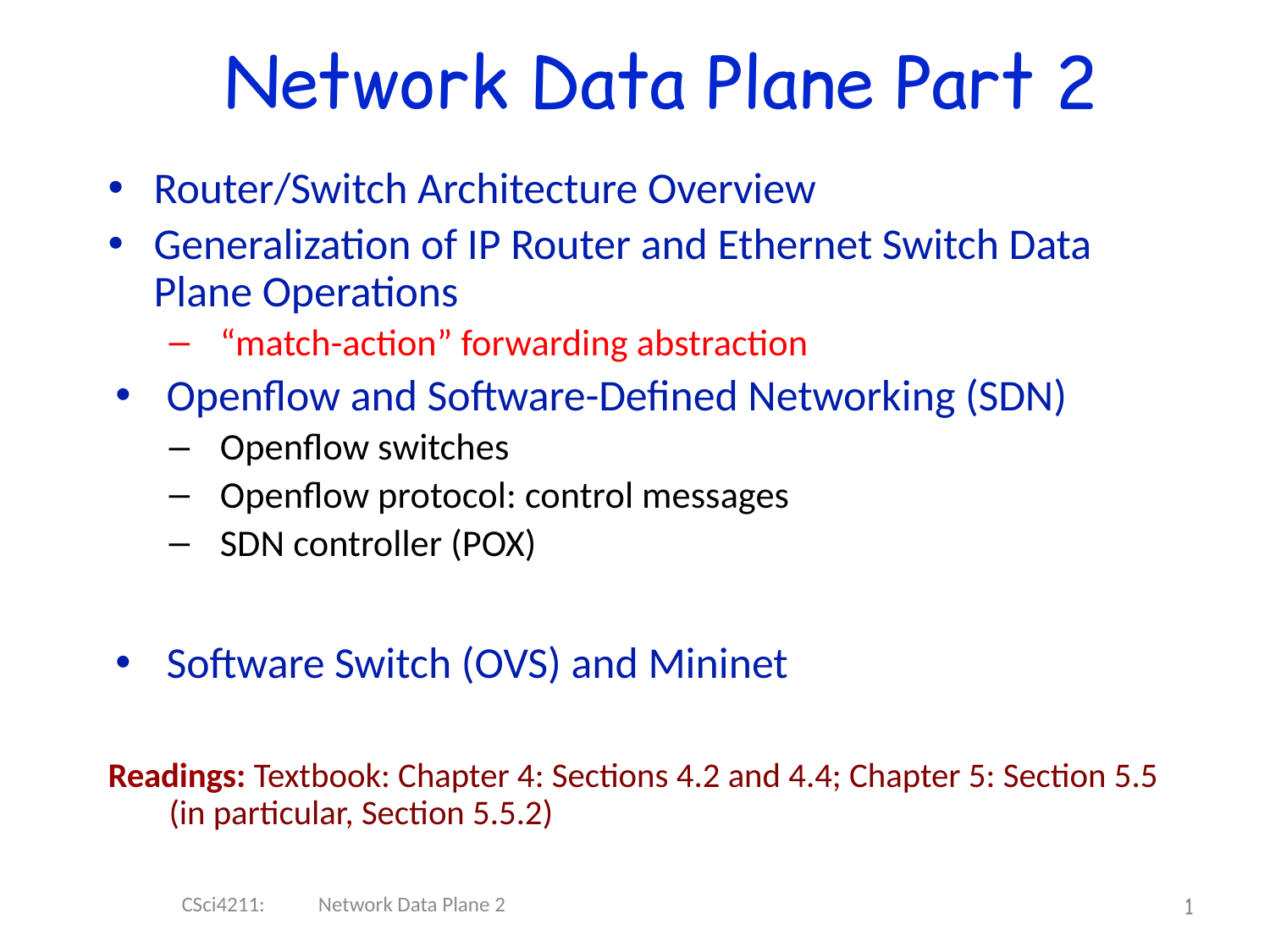

# Network Data Plane Part 2
Router/Switch Architecture Overview
Generalization of IP Router and Ethernet Switch Data Plane Operations
“match-action” forwarding abstraction
Openflow and Software-Defined Networking (SDN)
Openflow switches
Openflow protocol: control messages
SDN controller (POX)

Software Switch (OVS) and Mininet

Readings: Textbook: Chapter 4: Sections 4.2 and 4.4; Chapter 5: Section 5.5 (in particular, Section 5.5.2)

CSci4211:           Network Data Plane 2
1